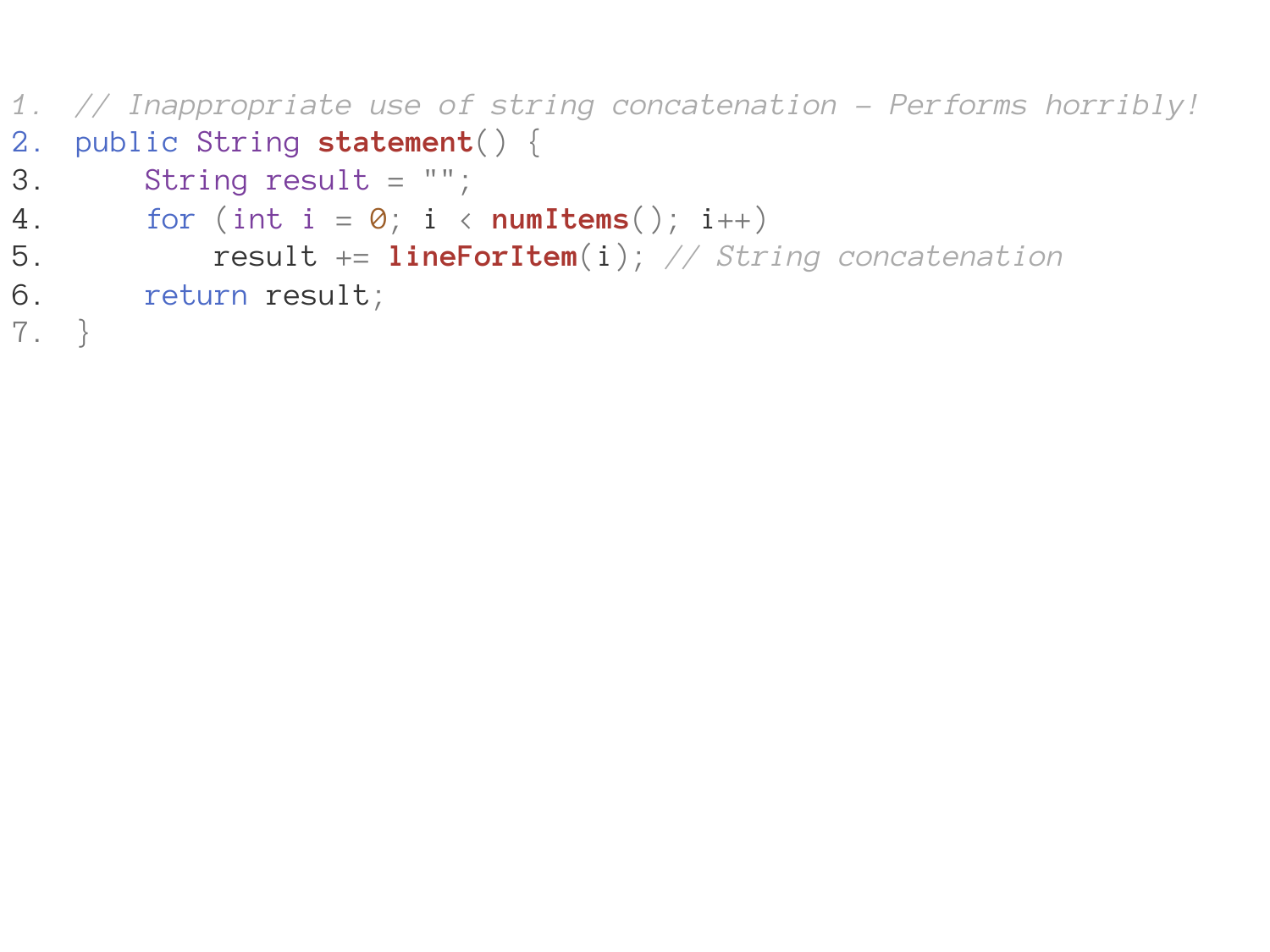

// Inappropriate use of string concatenation - Performs horribly!
public String statement() {
    String result = "";
    for (int i = 0; i < numItems(); i++)
        result += lineForItem(i); // String concatenation
    return result;
}